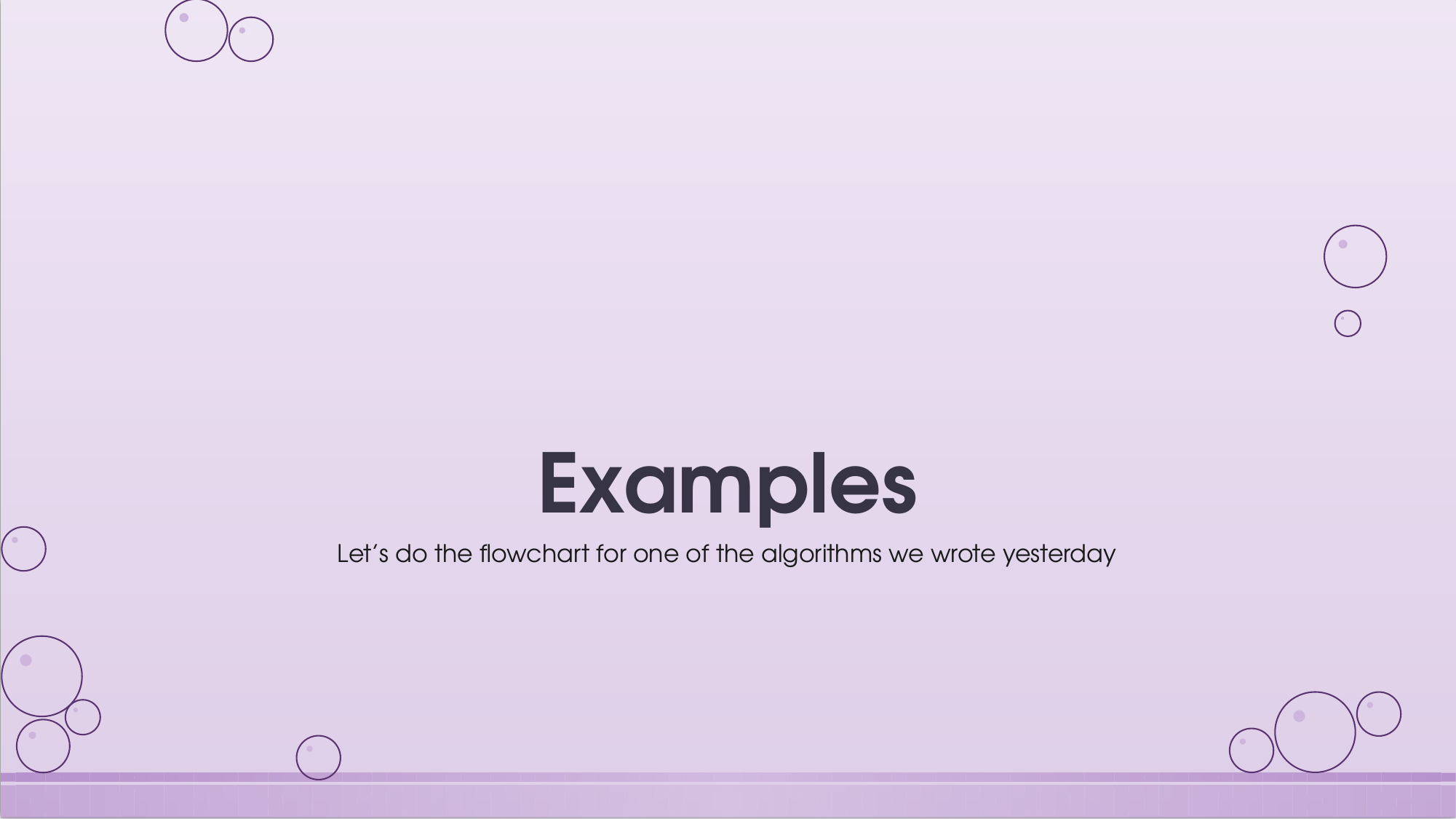

# Examples
Let’s do the flowchart for one of the algorithms we wrote yesterday